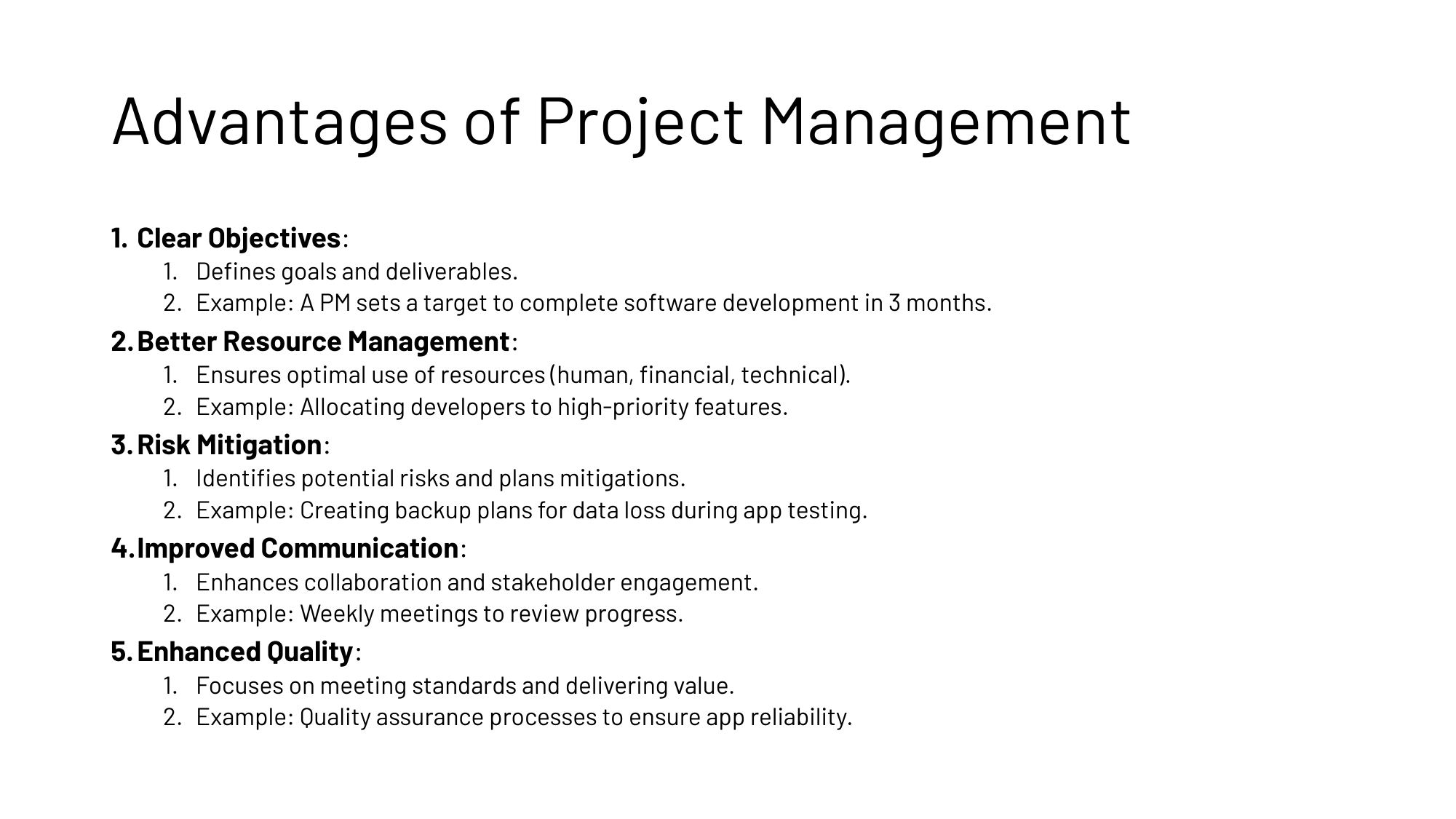

# Advantages of Project Management
Clear Objectives:
Defines goals and deliverables.
Example: A PM sets a target to complete software development in 3 months.
Better Resource Management:
Ensures optimal use of resources (human, financial, technical).
Example: Allocating developers to high-priority features.
Risk Mitigation:
Identifies potential risks and plans mitigations.
Example: Creating backup plans for data loss during app testing.
Improved Communication:
Enhances collaboration and stakeholder engagement.
Example: Weekly meetings to review progress.
Enhanced Quality:
Focuses on meeting standards and delivering value.
Example: Quality assurance processes to ensure app reliability.